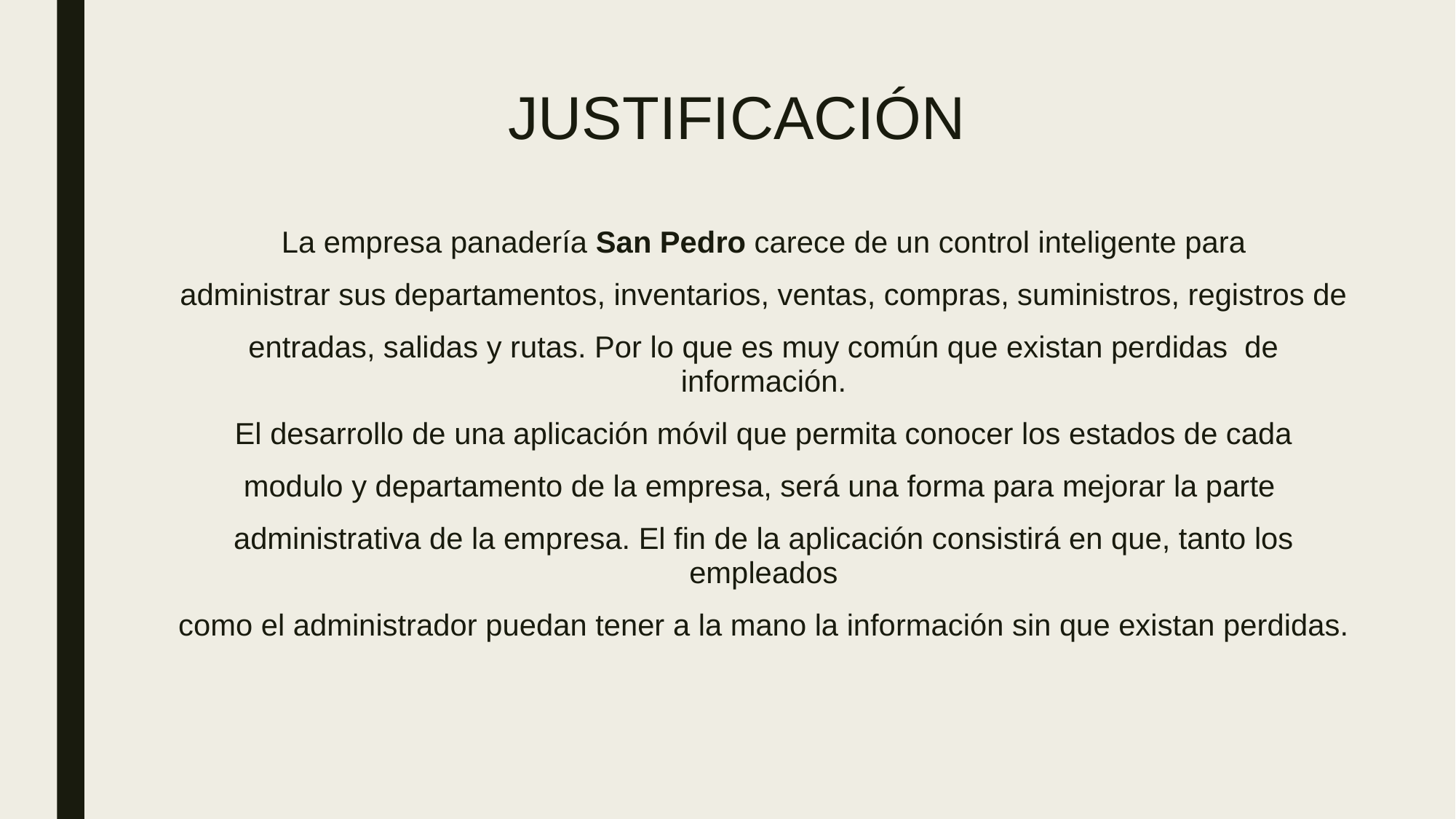

# JUSTIFICACIÓN
La empresa panadería San Pedro carece de un control inteligente para
administrar sus departamentos, inventarios, ventas, compras, suministros, registros de
entradas, salidas y rutas. Por lo que es muy común que existan perdidas  de información.
El desarrollo de una aplicación móvil que permita conocer los estados de cada
modulo y departamento de la empresa, será una forma para mejorar la parte
administrativa de la empresa. El fin de la aplicación consistirá en que, tanto los empleados
como el administrador puedan tener a la mano la información sin que existan perdidas.